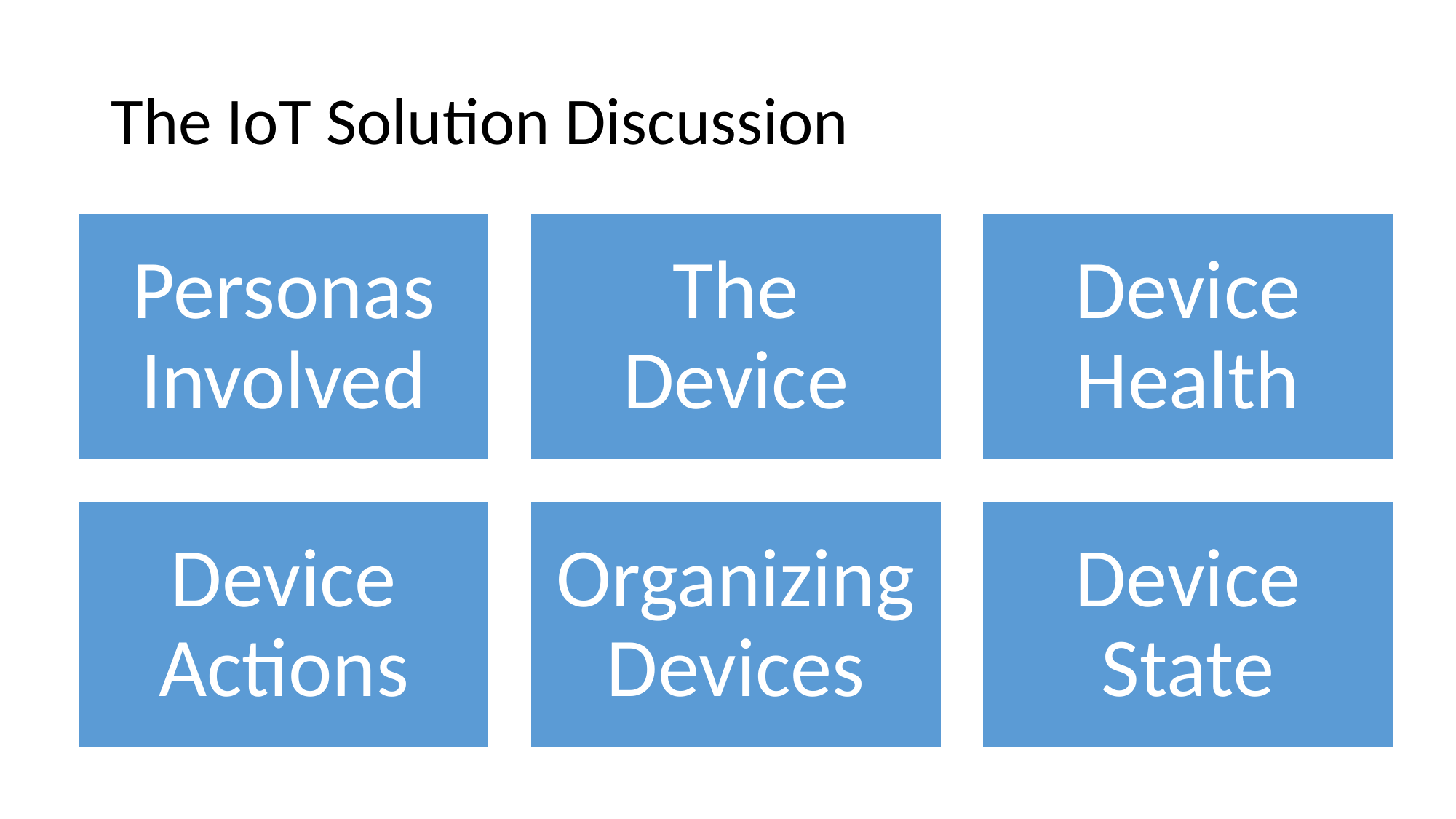

# The IoT Solution Discussion
Personas Involved
The Device
Device Health
Device Actions
Organizing Devices
Device State